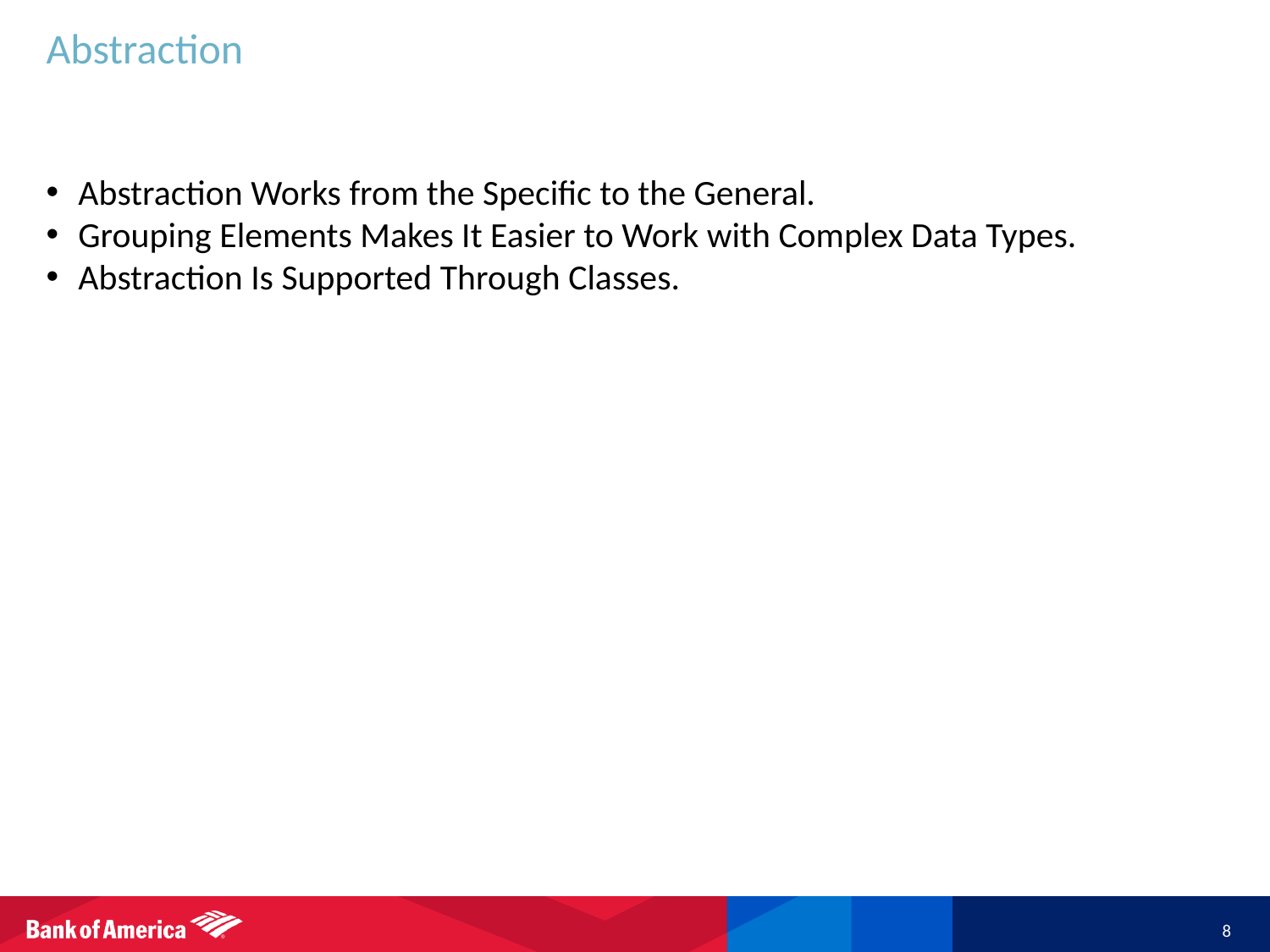

# Abstraction
Abstraction Works from the Specific to the General.
Grouping Elements Makes It Easier to Work with Complex Data Types.
Abstraction Is Supported Through Classes.
8